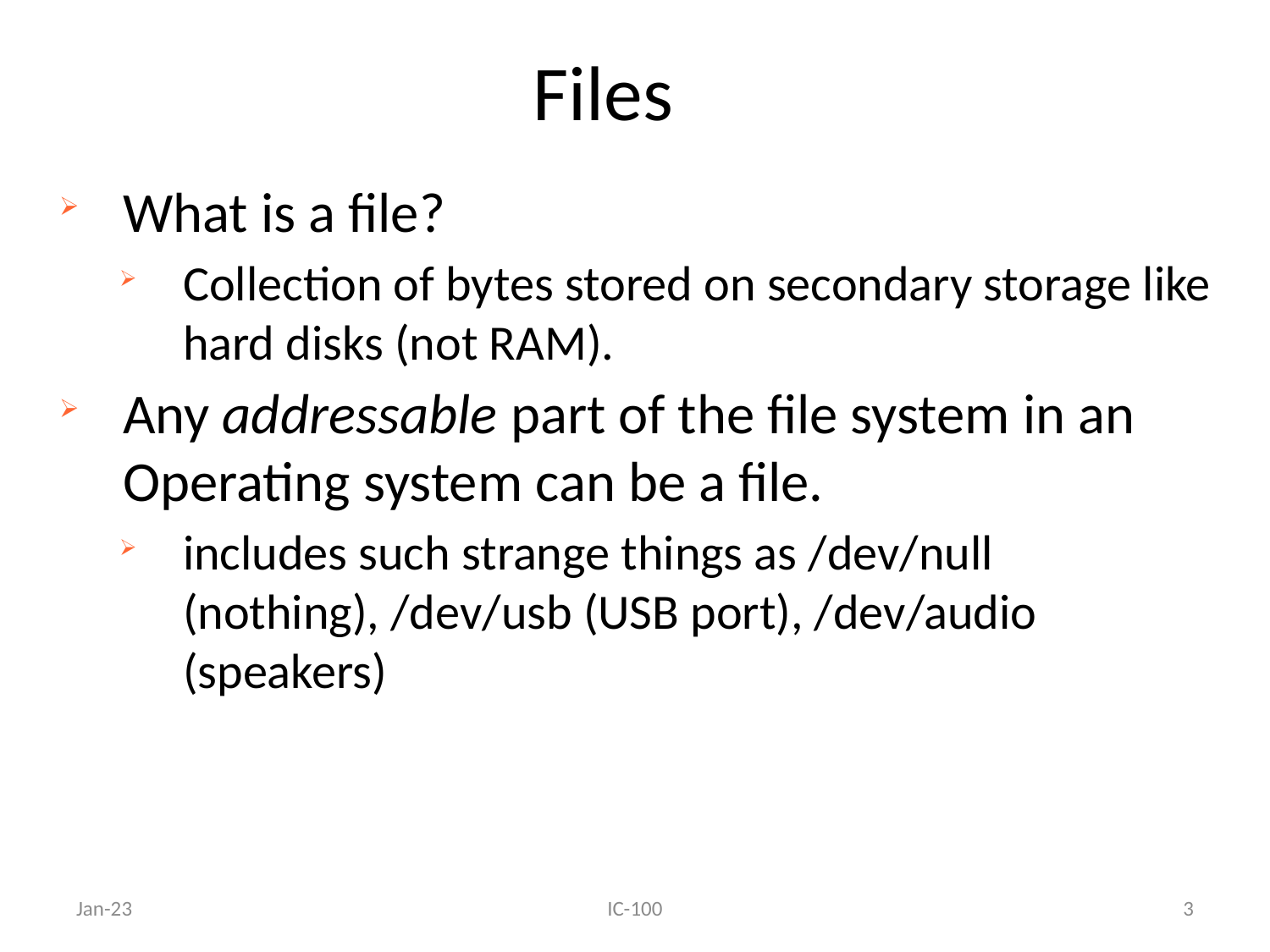

Files
What is a file?
Collection of bytes stored on secondary storage like hard disks (not RAM).
Any addressable part of the file system in an Operating system can be a file.
includes such strange things as /dev/null (nothing), /dev/usb (USB port), /dev/audio (speakers)
Jan-23
IC-100
3